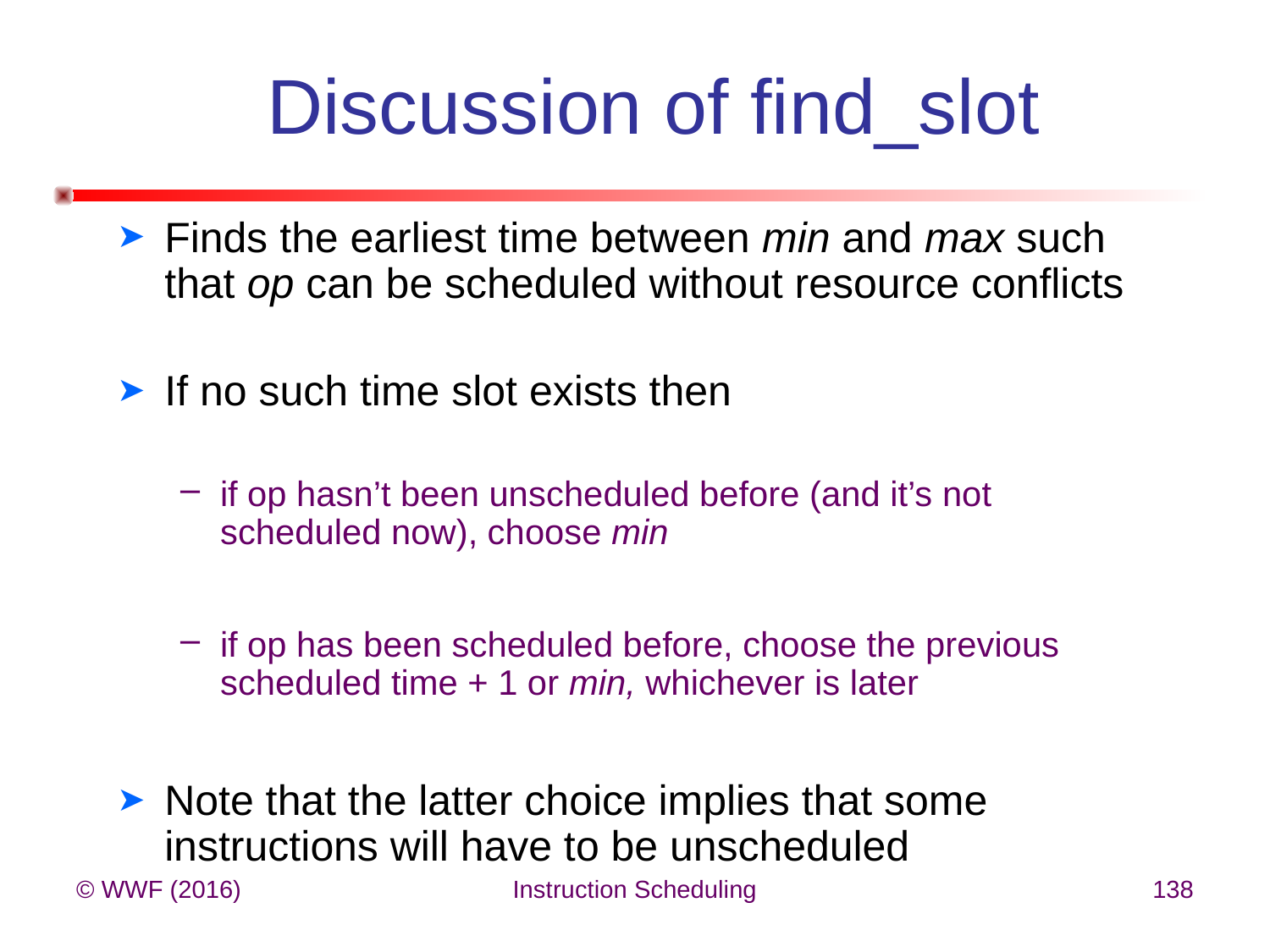

# Discussion of find_slot
Finds the earliest time between min and max such that op can be scheduled without resource conflicts

If no such time slot exists then

if op hasn’t been unscheduled before (and it’s not scheduled now), choose min

if op has been scheduled before, choose the previous scheduled time + 1 or min, whichever is later

Note that the latter choice implies that some instructions will have to be unscheduled
© WWF (2016)
Instruction Scheduling
138